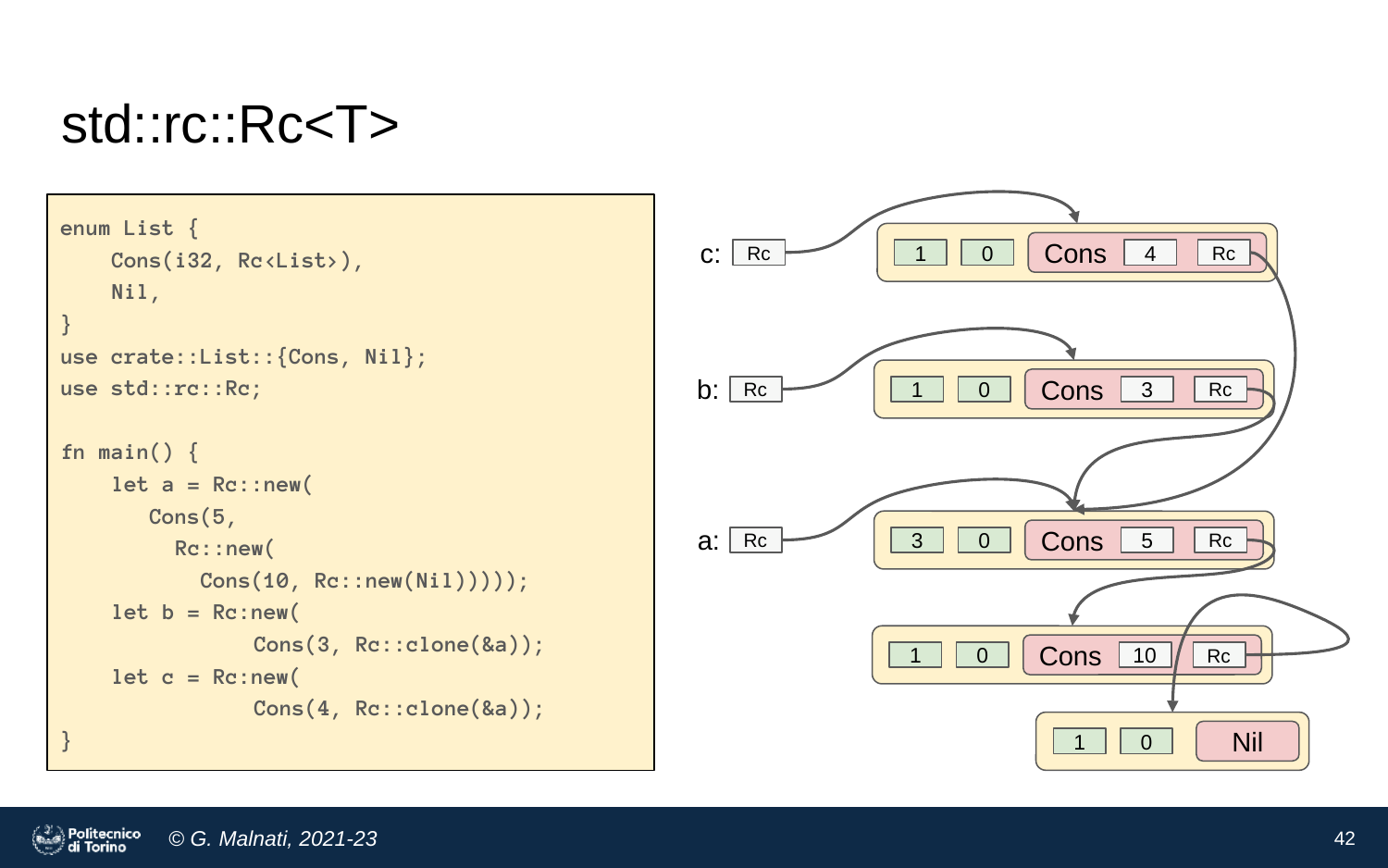

# std::rc::Rc<T>
enum List {
    Cons(i32, Rc<List>),
    Nil,
}
use crate::List::{Cons, Nil};
use std::rc::Rc;

fn main() {
    let a = Rc::new(
       Cons(5,
         Rc::new(
           Cons(10, Rc::new(Nil)))));
    let b = Rc:new(
Cons(3, Rc::clone(&a));
    let c = Rc:new(
Cons(4, Rc::clone(&a));
}

c:

Cons
Rc
1
0
4
Rc
b:

Cons
Rc
1
0
3
Rc
a:

Cons
Rc
3
0
5
Rc

Cons
1
0
10
Rc

Nil
1
0
42